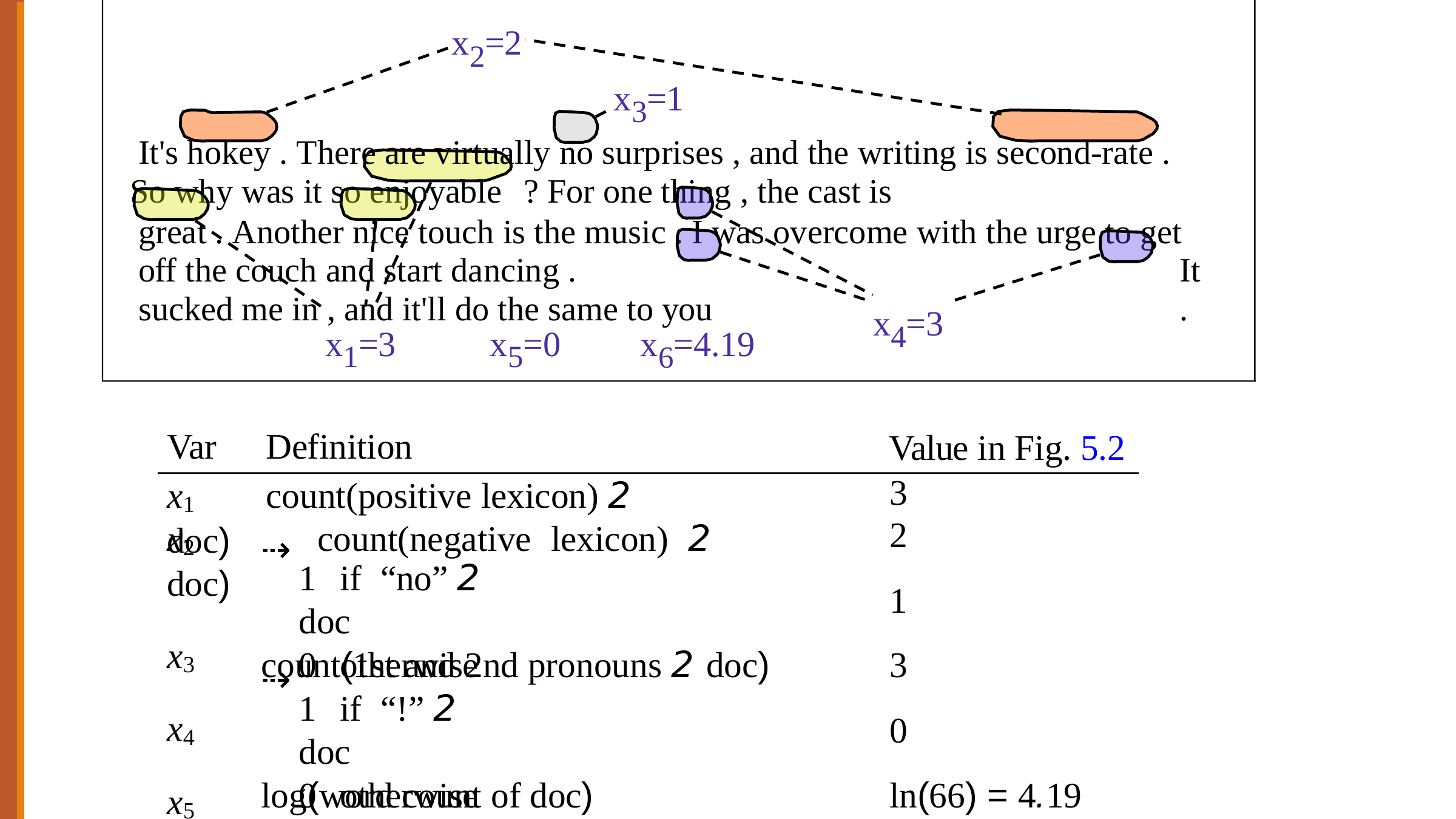

# x2=2

x3=1
It's hokey . There are virtually no surprises , and the writing is second-rate .
So why was it so enjoyable	? For one thing , the cast is
great . Another nice touch is the music . I was overcome with the urge to get off the couch and start dancing .	It sucked me in , and it'll do the same to you	.

x4=3
x1=3	x5=0	x6=4.19
Var	Definition
x1	count(positive lexicon) 2 doc)
Value in Fig. 5.2 3

x2     count(negative lexicon) 2 doc)
x3 x4 x5 x6
2
1
3
0
ln(66) = 4.19
⇢
1	if	“no” 2 doc
0	otherwise
count(1st and 2nd pronouns 2 doc)
⇢
1	if	“!” 2 doc
0	otherwise
log(word count of doc)